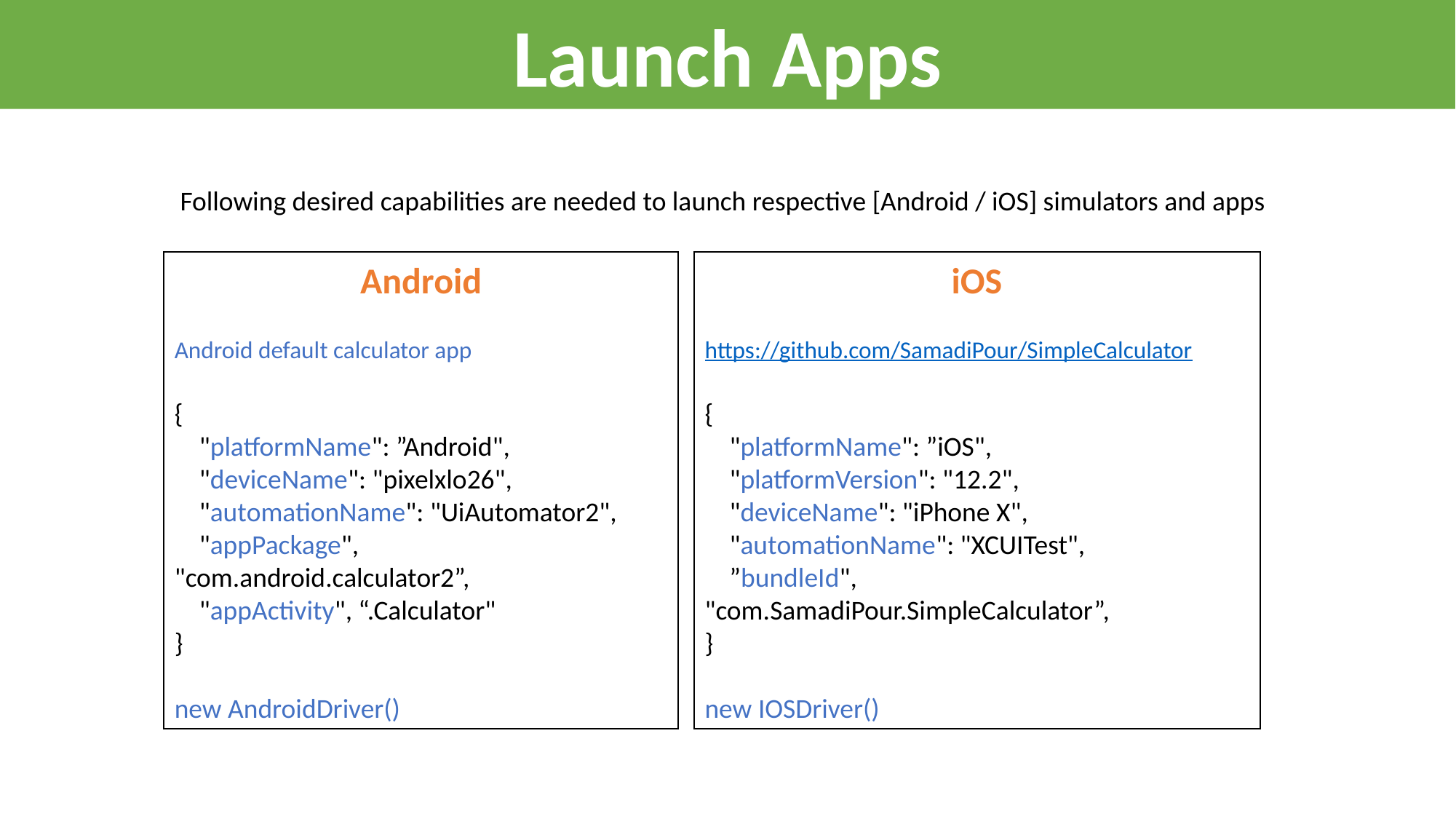

Launch Apps
Following desired capabilities are needed to launch respective [Android / iOS] simulators and apps
Android

Android default calculator app

{
    "platformName": ”Android",
    "deviceName": "pixelxlo26",
    "automationName": "UiAutomator2",
    "appPackage",
"com.android.calculator2”,
    "appActivity", “.Calculator"
}

new AndroidDriver()
iOS

https://github.com/SamadiPour/SimpleCalculator

{
    "platformName": ”iOS",
    "platformVersion": "12.2",
    "deviceName": "iPhone X",
    "automationName": "XCUITest",
    ”bundleId", "com.SamadiPour.SimpleCalculator”,
}

new IOSDriver()